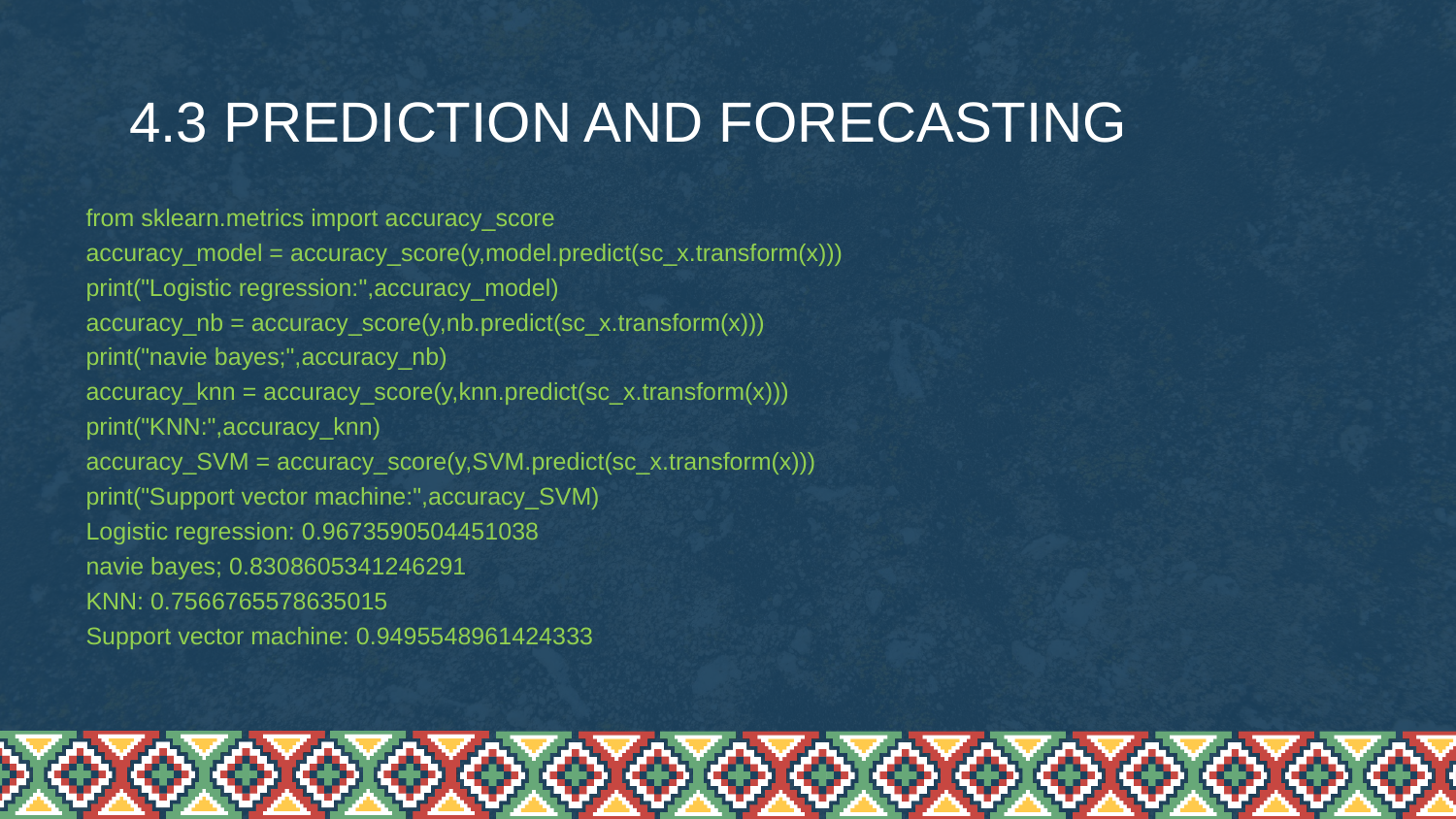

# 4.3 PREDICTION AND FORECASTING
from sklearn.metrics import accuracy_score
accuracy_model = accuracy_score(y,model.predict(sc_x.transform(x)))
print("Logistic regression:",accuracy_model)
accuracy_nb = accuracy_score(y,nb.predict(sc_x.transform(x)))
print("navie bayes;",accuracy_nb)
accuracy_knn = accuracy_score(y,knn.predict(sc_x.transform(x)))
print("KNN:",accuracy_knn)
accuracy_SVM = accuracy_score(y,SVM.predict(sc_x.transform(x)))
print("Support vector machine:",accuracy_SVM)
Logistic regression: 0.9673590504451038
navie bayes; 0.8308605341246291
KNN: 0.7566765578635015
Support vector machine: 0.9495548961424333